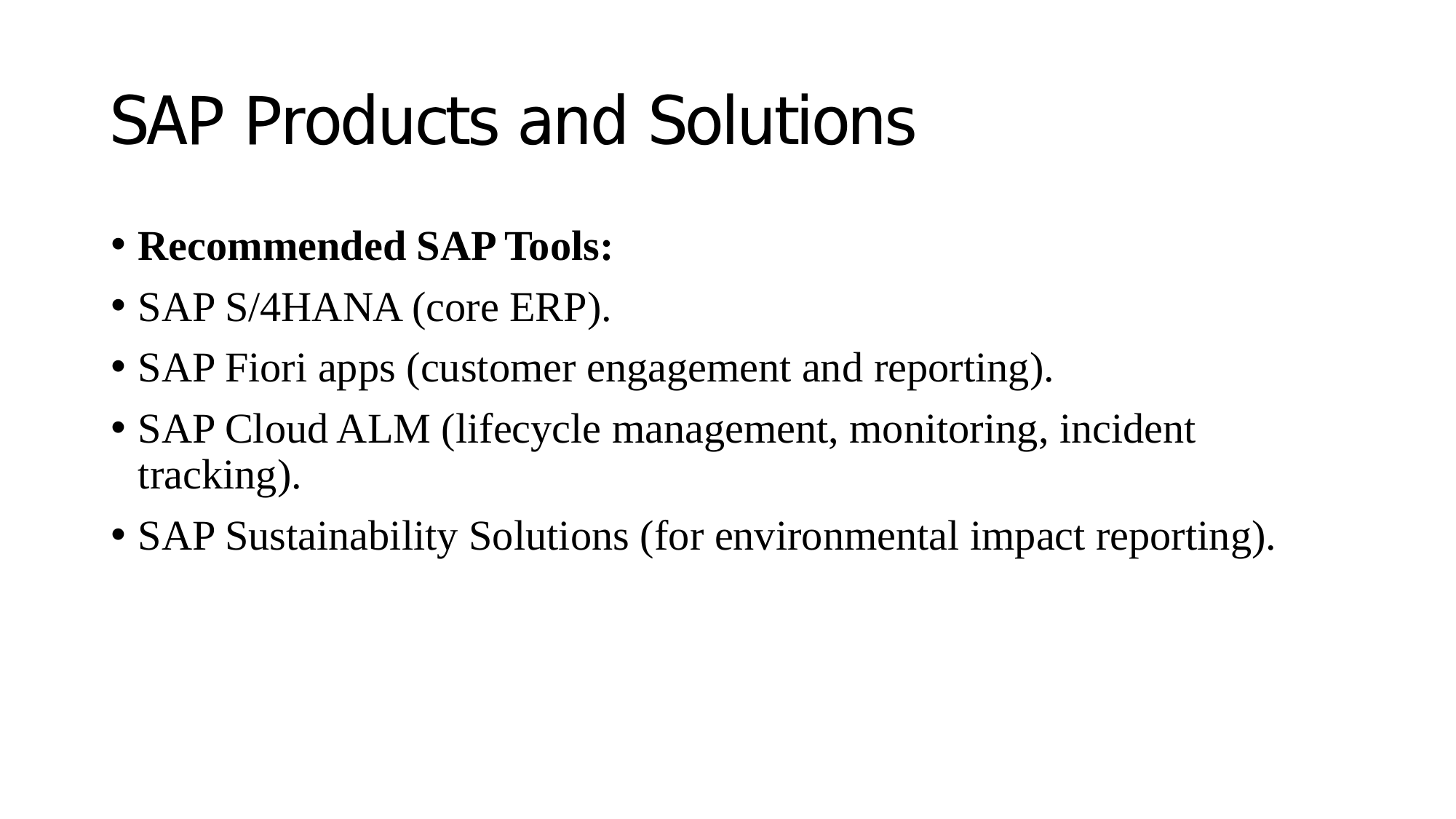

# SAP Products and Solutions
Recommended SAP Tools:
SAP S/4HANA (core ERP).
SAP Fiori apps (customer engagement and reporting).
SAP Cloud ALM (lifecycle management, monitoring, incident tracking).
SAP Sustainability Solutions (for environmental impact reporting).